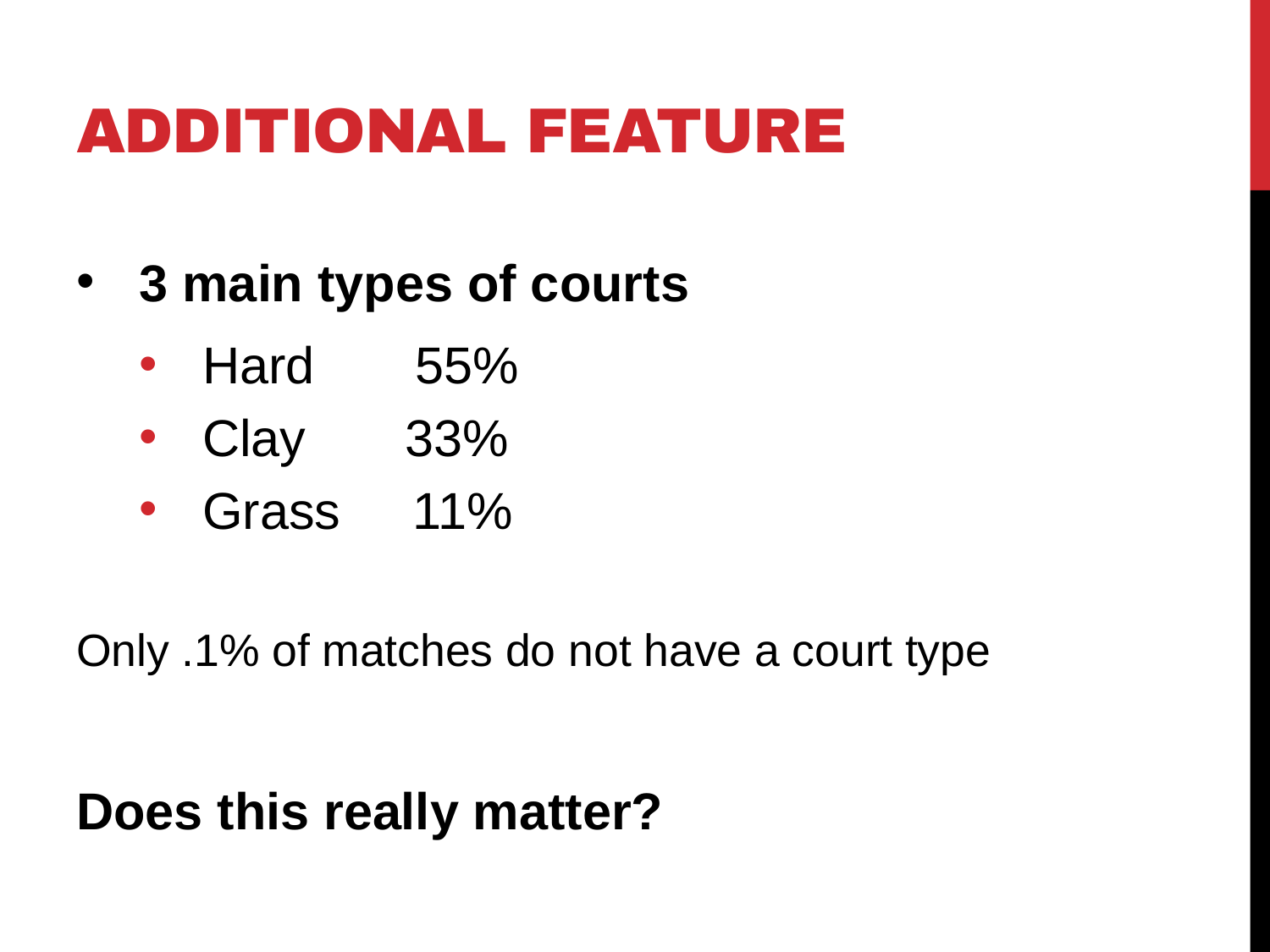

# Additional Feature
3 main types of courts
Hard       55%
Clay	      33%
Grass     11%

Only .1% of matches do not have a court type

Does this really matter?